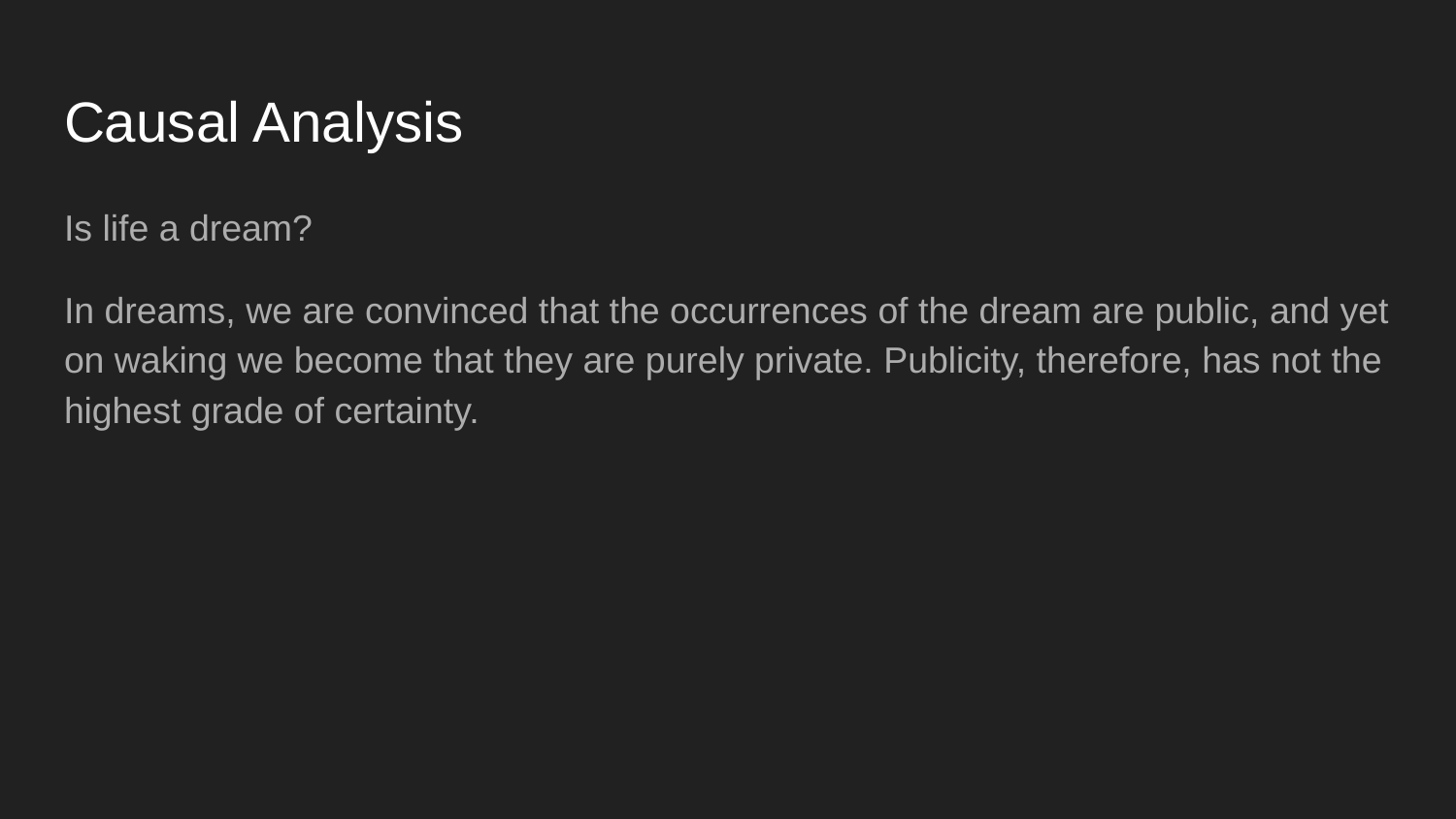

# Causal Analysis

Is life a dream?
In dreams, we are convinced that the occurrences of the dream are public, and yet on waking we become that they are purely private. Publicity, therefore, has not the highest grade of certainty.